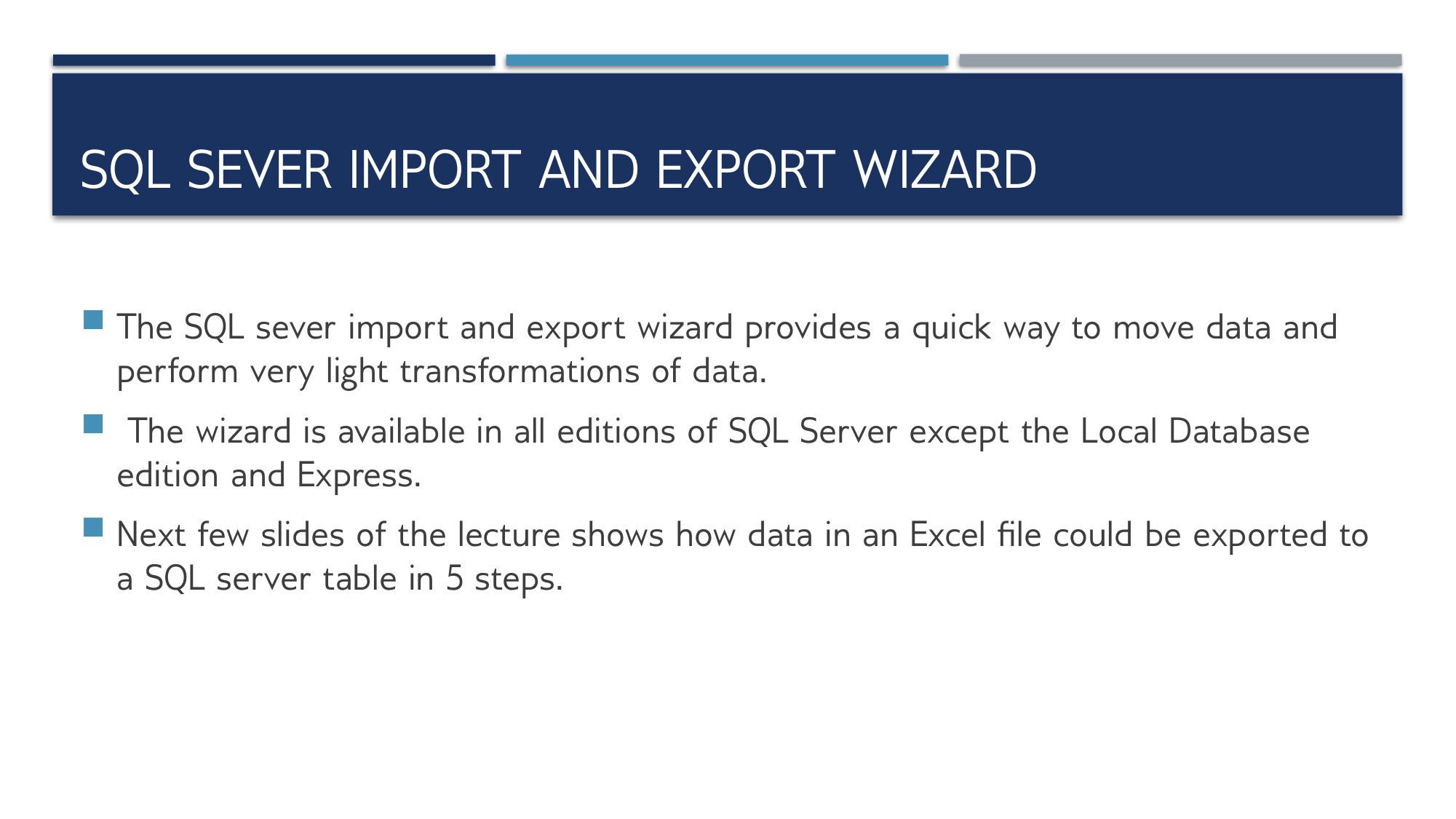

# SQL sever import and export wizard
The SQL sever import and export wizard provides a quick way to move data and perform very light transformations of data.
 The wizard is available in all editions of SQL Server except the Local Database edition and Express.
Next few slides of the lecture shows how data in an Excel file could be exported to a SQL server table in 5 steps.